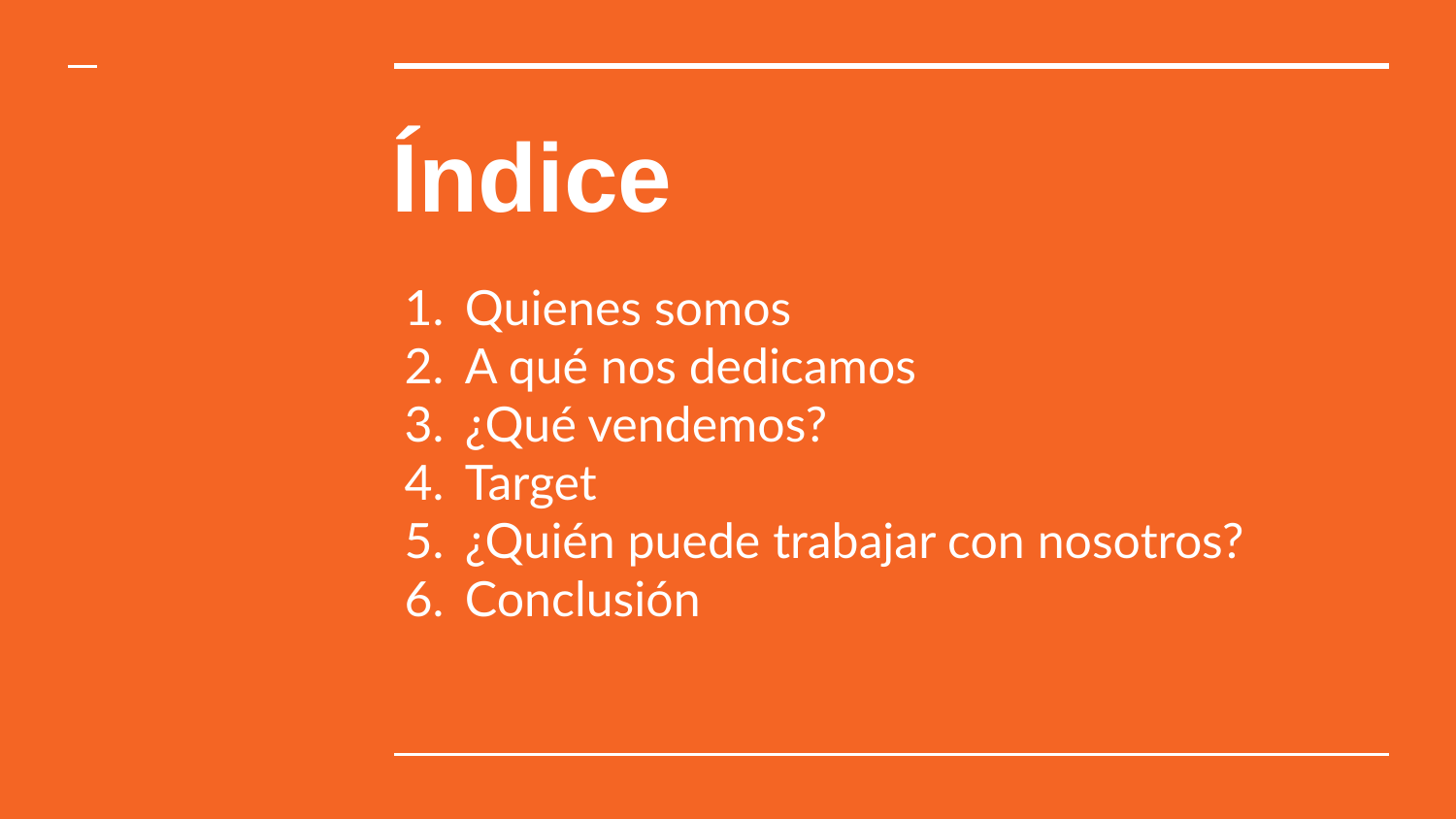

# Índice
Quienes somos
A qué nos dedicamos
¿Qué vendemos?
Target
¿Quién puede trabajar con nosotros?
Conclusión